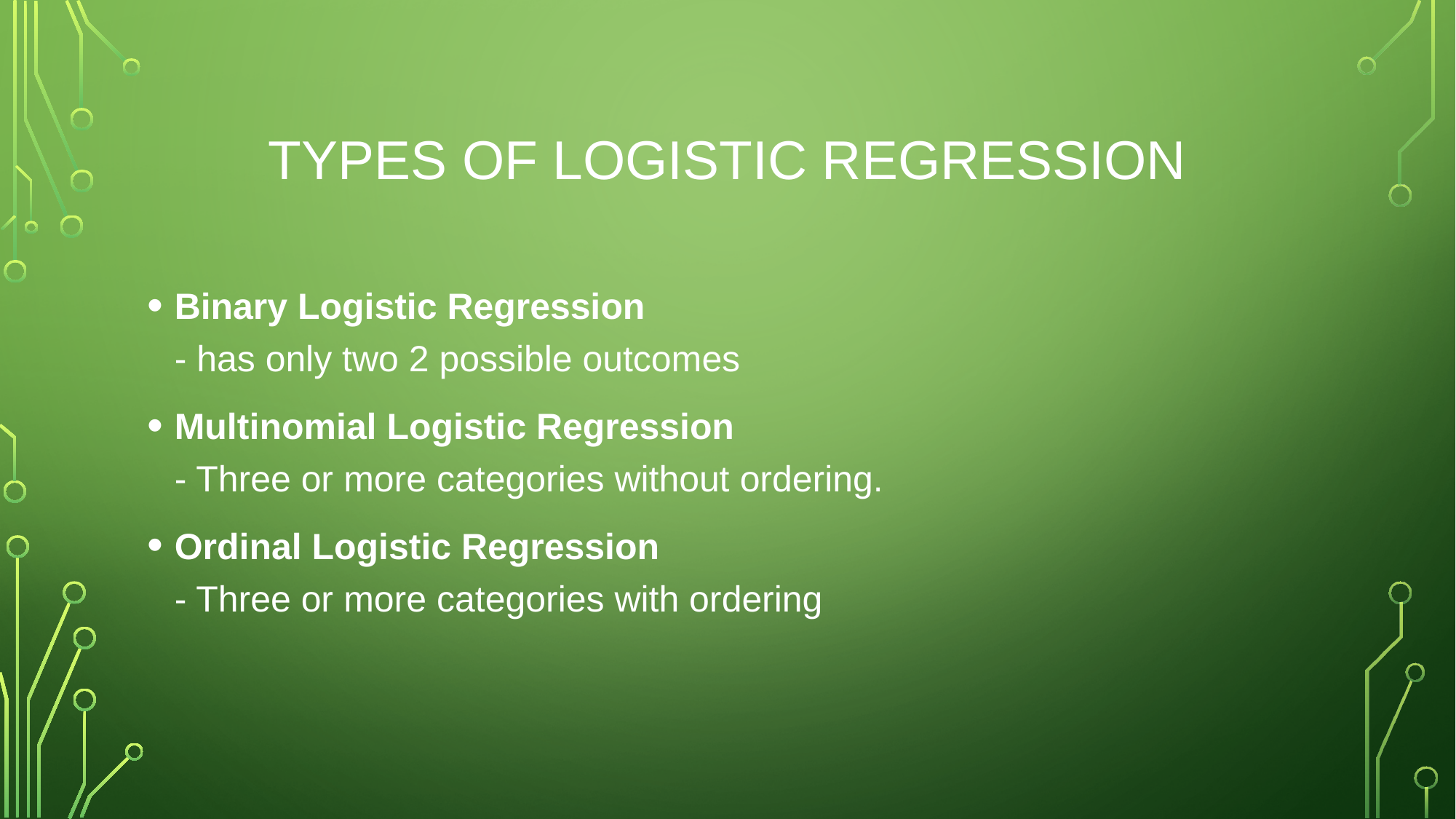

# Types of logistic regression
Binary Logistic Regression
- has only two 2 possible outcomes
Multinomial Logistic Regression
- Three or more categories without ordering.
Ordinal Logistic Regression
- Three or more categories with ordering